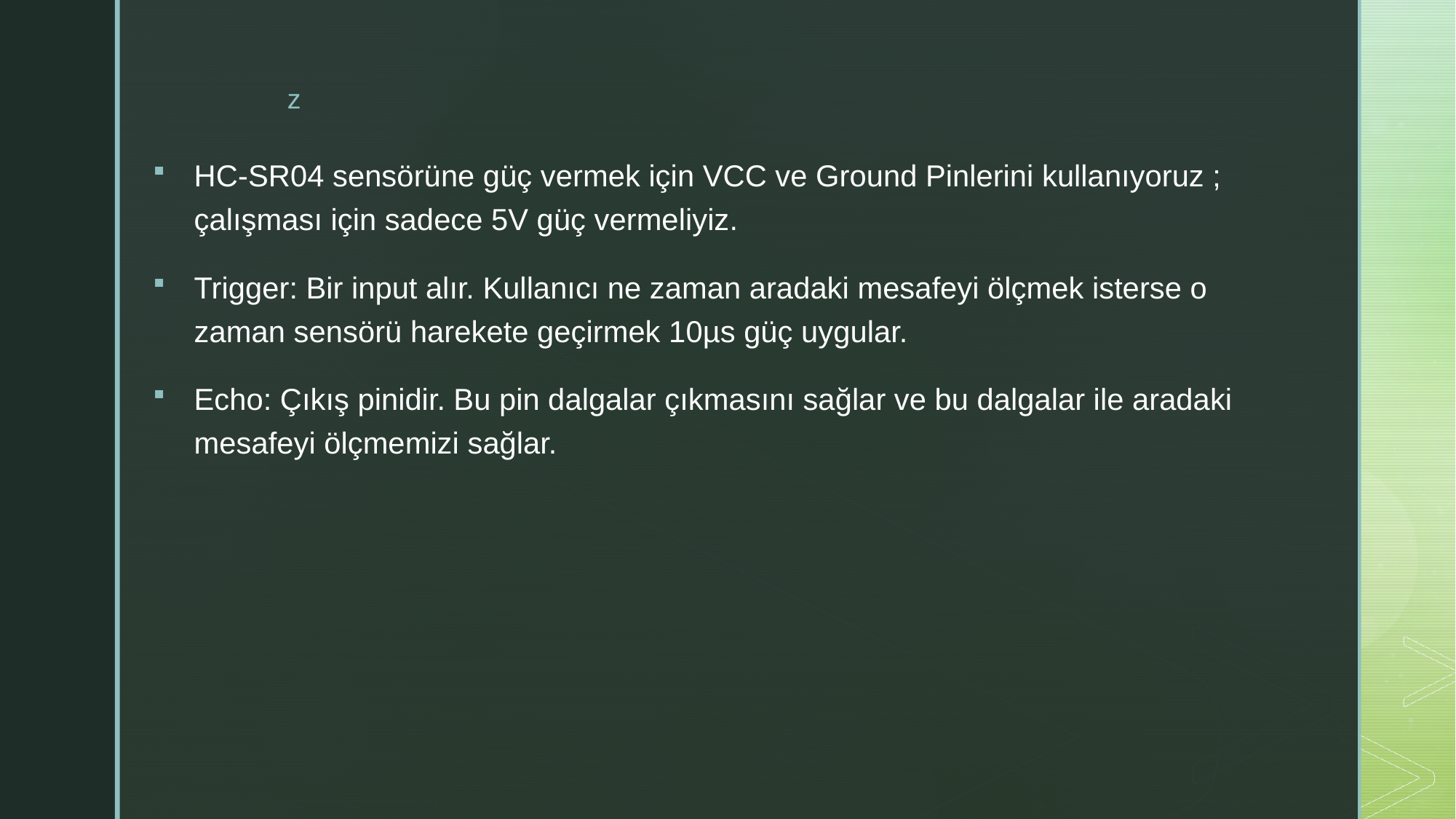

HC-SR04 sensörüne güç vermek için VCC ve Ground Pinlerini kullanıyoruz ; çalışması için sadece 5V güç vermeliyiz.
Trigger: Bir input alır. Kullanıcı ne zaman aradaki mesafeyi ölçmek isterse o zaman sensörü harekete geçirmek 10µs güç uygular.
Echo: Çıkış pinidir. Bu pin dalgalar çıkmasını sağlar ve bu dalgalar ile aradaki mesafeyi ölçmemizi sağlar.